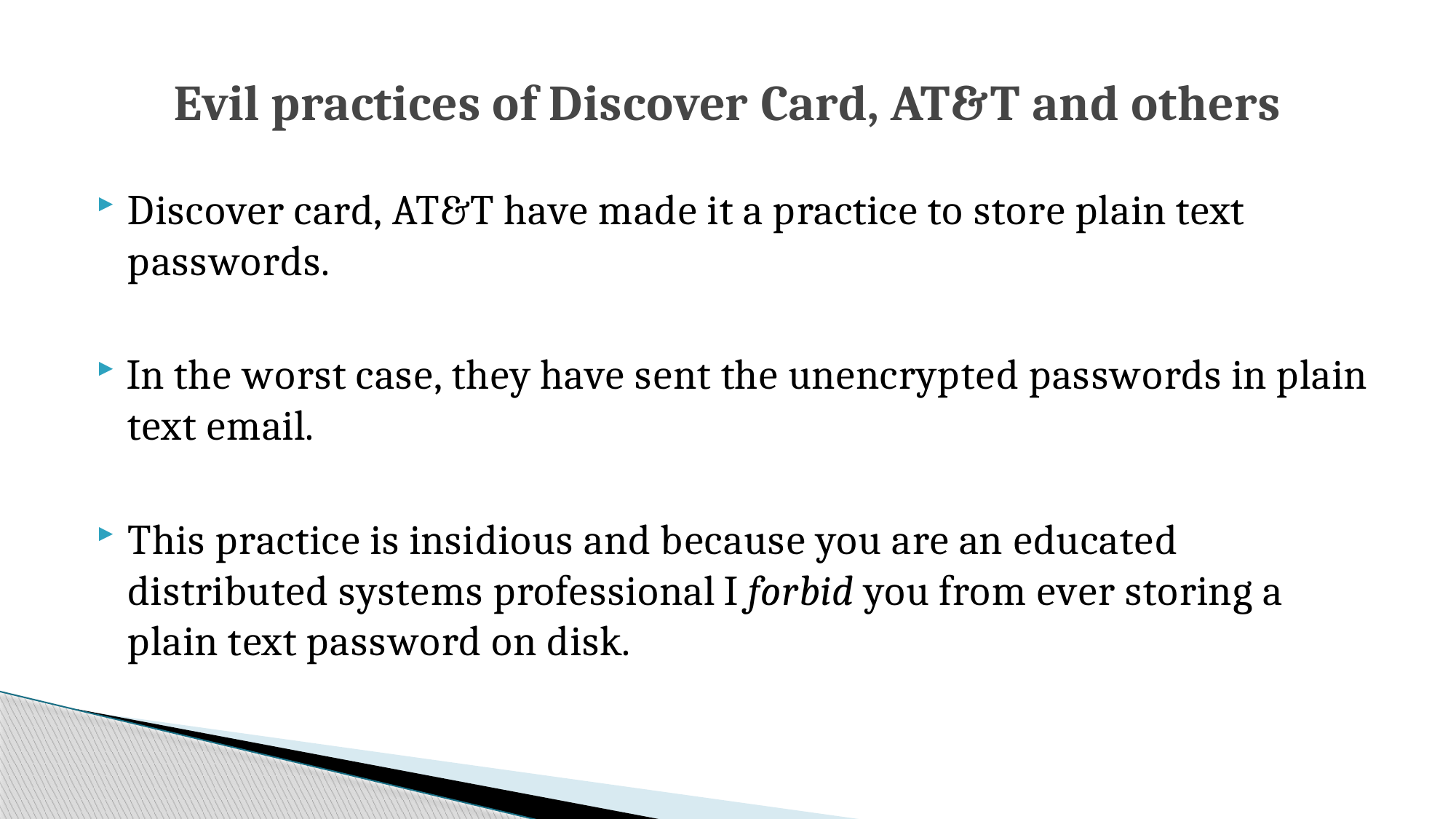

# Evil practices of Discover Card, AT&T and others
Discover card, AT&T have made it a practice to store plain text passwords.

In the worst case, they have sent the unencrypted passwords in plain text email.

This practice is insidious and because you are an educated distributed systems professional I forbid you from ever storing a plain text password on disk.